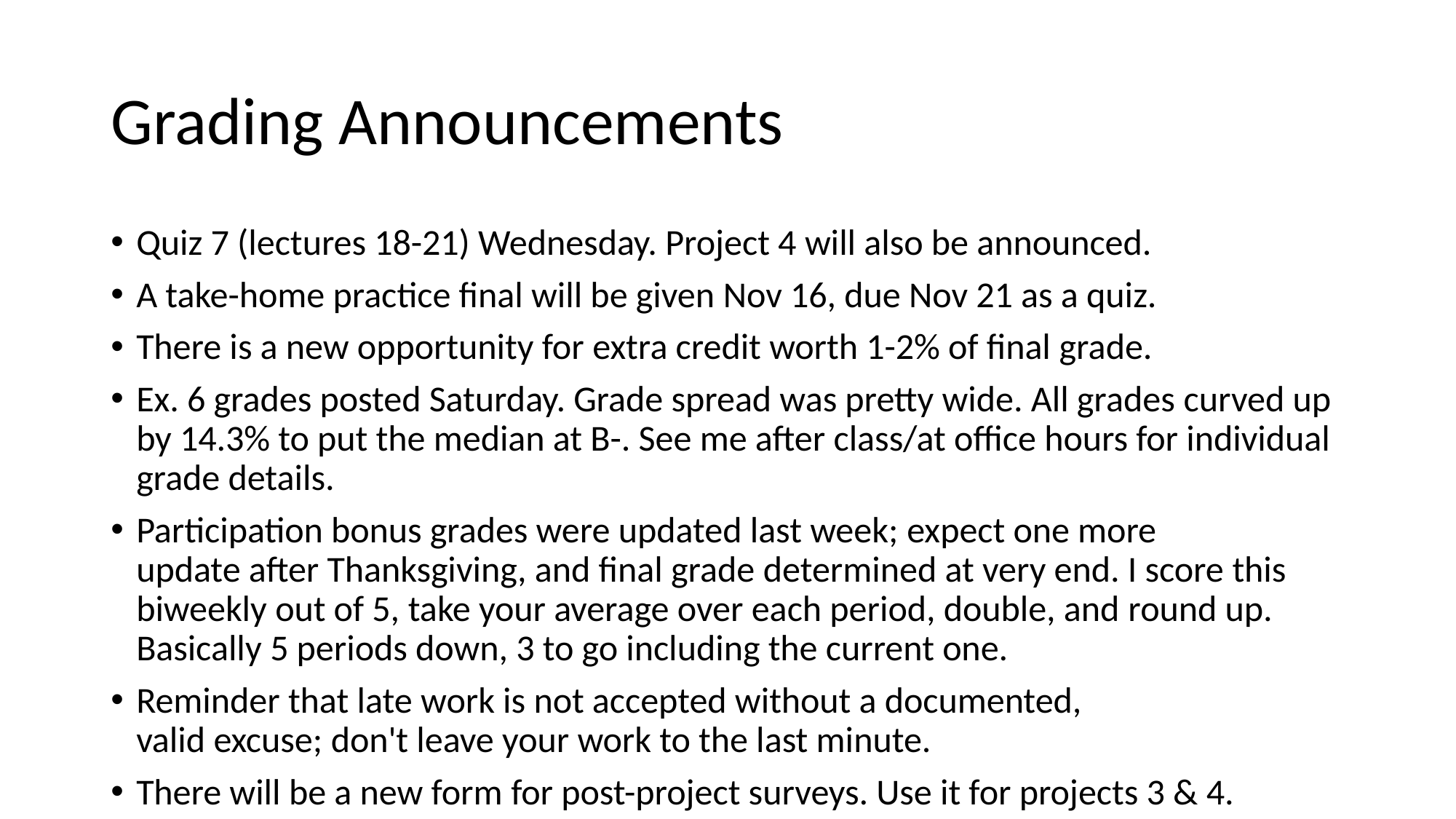

# Grading Announcements
Quiz 7 (lectures 18-21) Wednesday. Project 4 will also be announced.
A take-home practice final will be given Nov 16, due Nov 21 as a quiz.
There is a new opportunity for extra credit worth 1-2% of final grade.
Ex. 6 grades posted Saturday. Grade spread was pretty wide. All grades curved up by 14.3% to put the median at B-. See me after class/at office hours for individual grade details.
Participation bonus grades were updated last week; expect one more
update after Thanksgiving, and final grade determined at very end. I score this biweekly out of 5, take your average over each period, double, and round up. Basically 5 periods down, 3 to go including the current one.
Reminder that late work is not accepted without a documented, valid excuse; don't leave your work to the last minute.
There will be a new form for post-project surveys. Use it for projects 3 & 4.